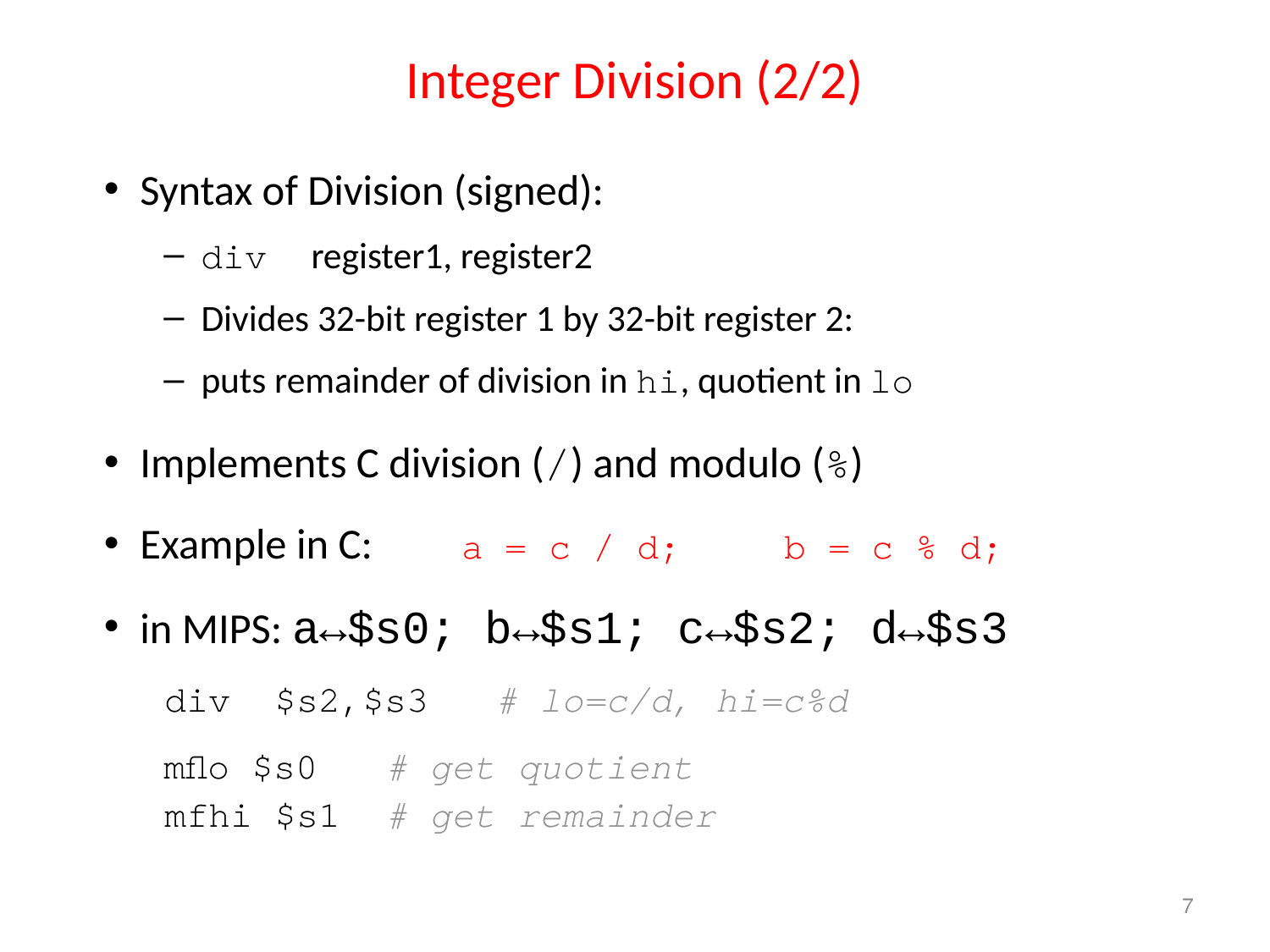

# Integer Division (2/2)
 Syntax of Division (signed):
div	register1, register2
Divides 32-bit register 1 by 32-bit register 2:
puts remainder of division in hi, quotient in lo
 Implements C division (/) and modulo (%)
 Example in C:	a = c / d;    b = c % d;
 in MIPS: a↔$s0; b↔$s1; c↔$s2; d↔$s3
	div  $s2,$s3	# lo=c/d, hi=c%d
mflo $s0		# get quotient
mfhi $s1		# get remainder
7